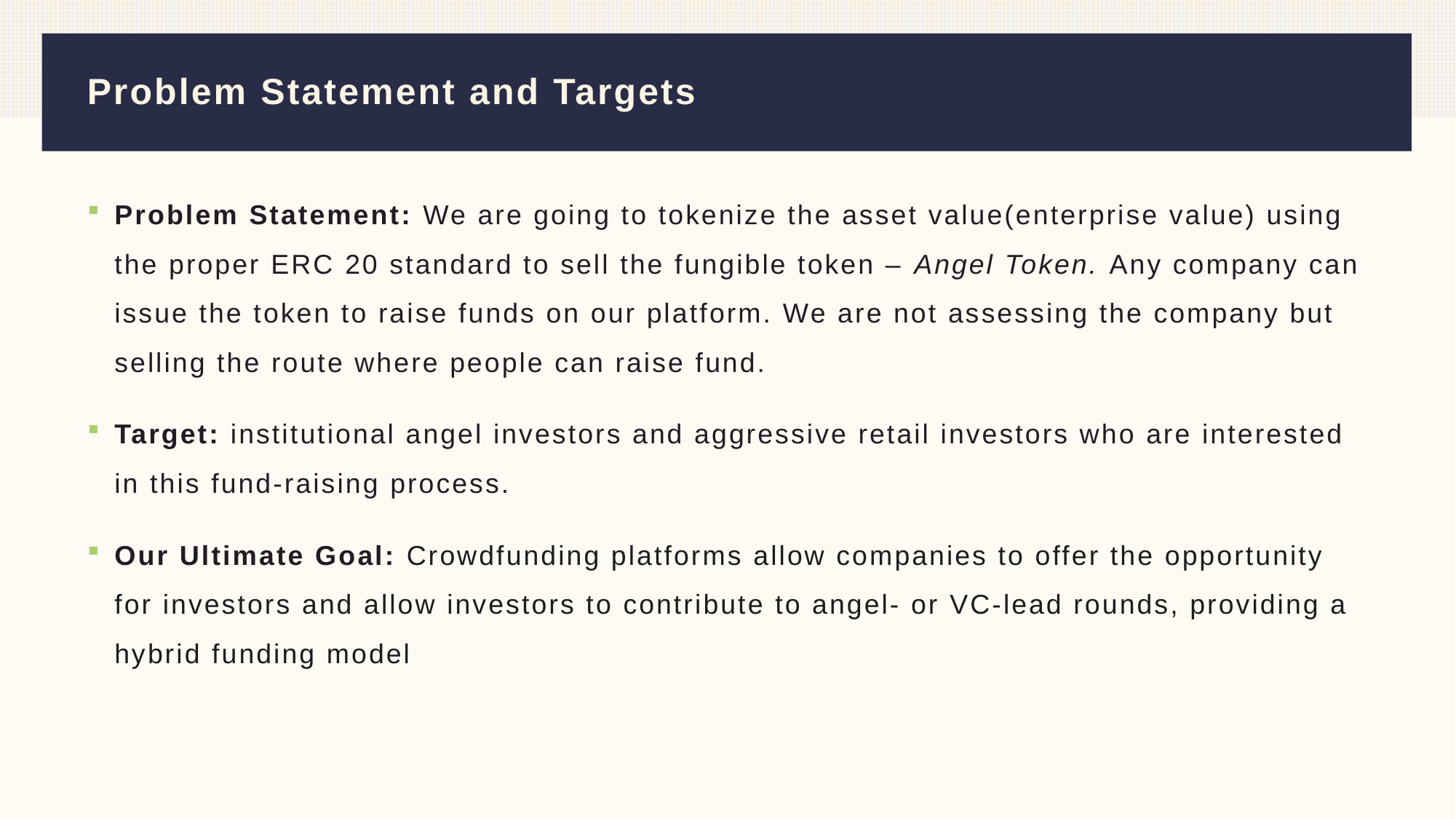

# Problem Statement and Targets
Problem Statement: We are going to tokenize the asset value(enterprise value) using the proper ERC 20 standard to sell the fungible token – Angel Token. Any company can issue the token to raise funds on our platform. We are not assessing the company but selling the route where people can raise fund.
Target: institutional angel investors and aggressive retail investors who are interested in this fund-raising process.
Our Ultimate Goal: Crowdfunding platforms allow companies to offer the opportunity for investors and allow investors to contribute to angel- or VC-lead rounds, providing a hybrid funding model